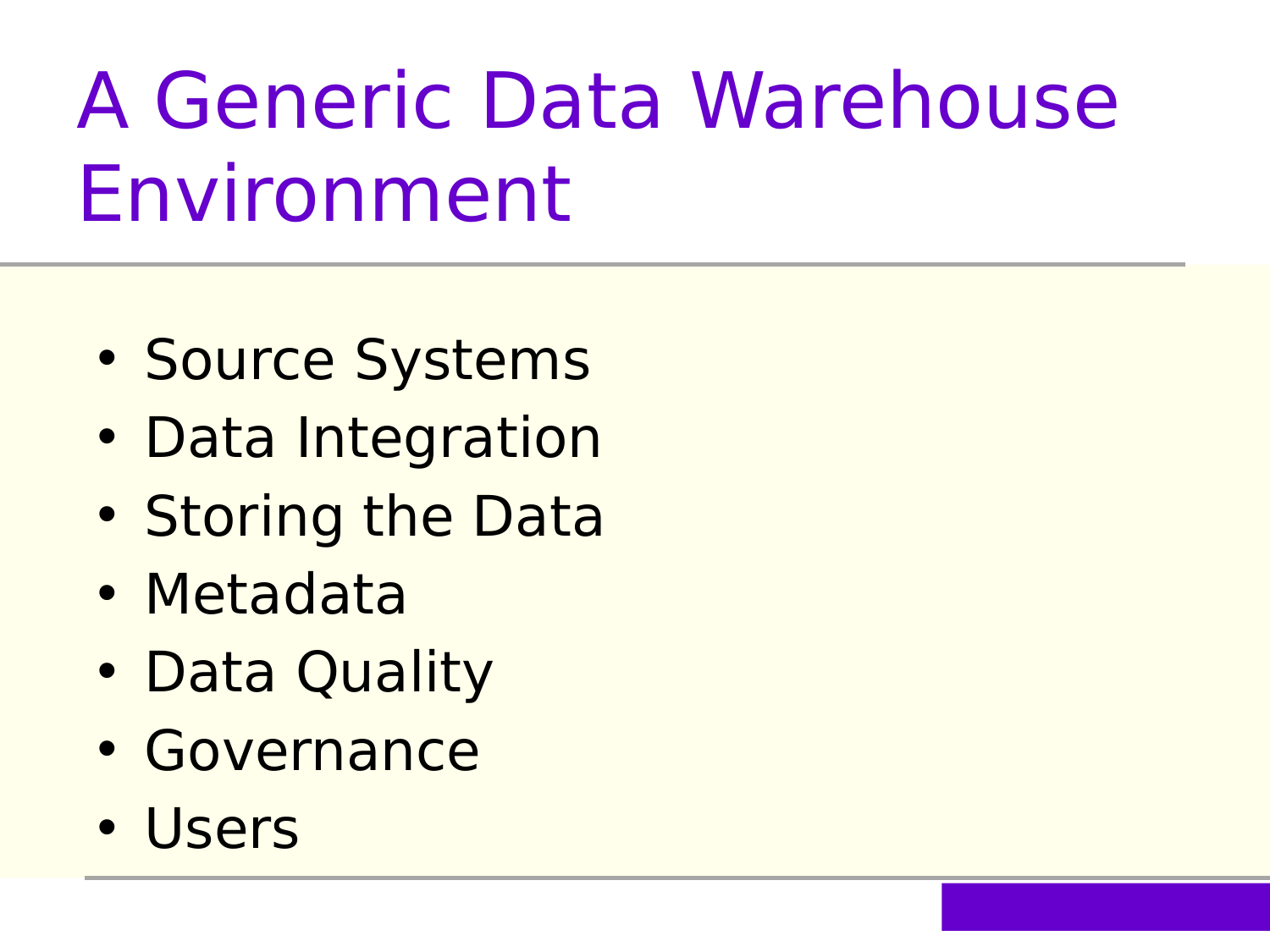

A Generic Data Warehouse Environment
Source Systems
Data Integration
Storing the Data
Metadata
Data Quality
Governance
Users